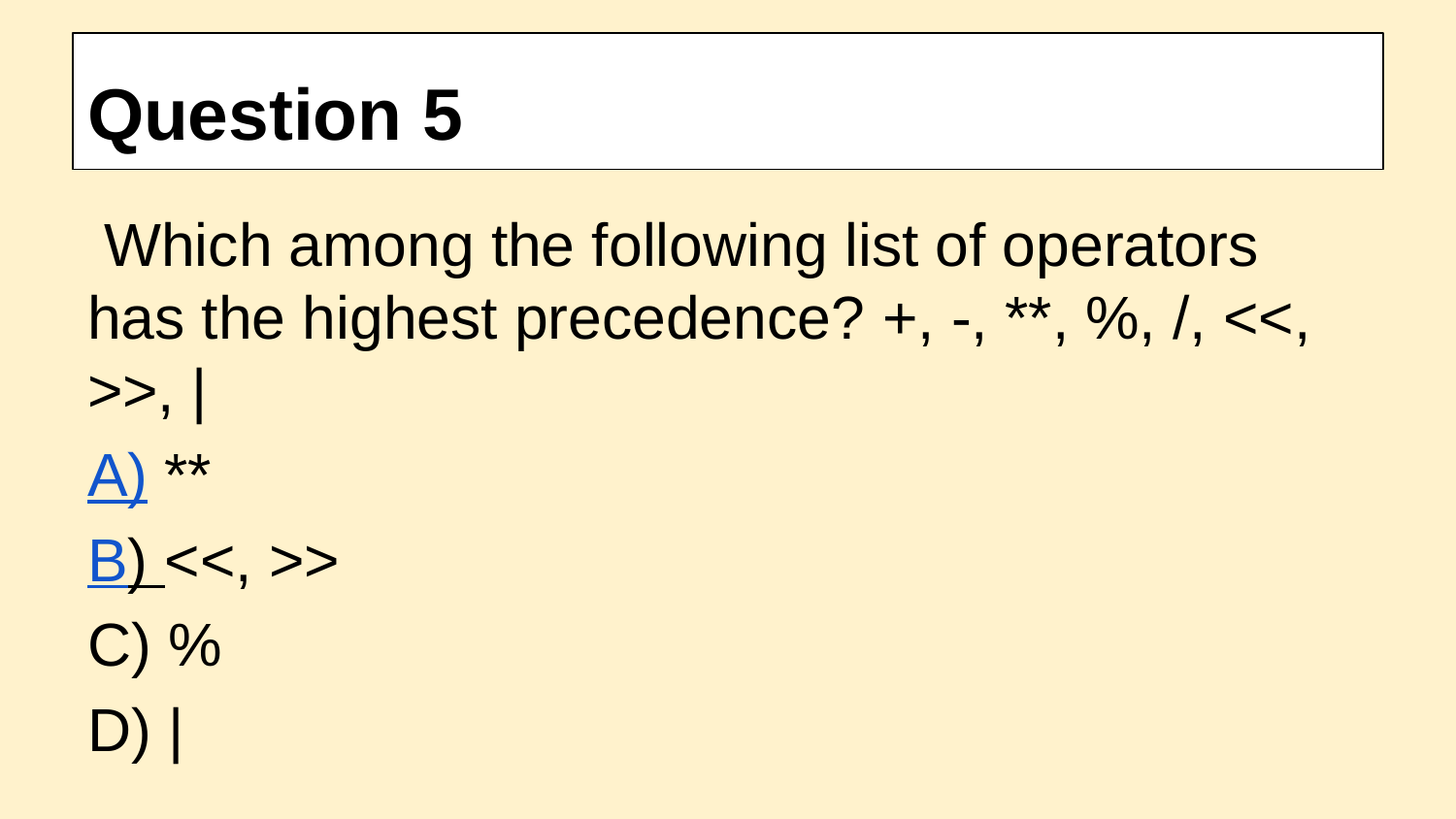

# Question 5
 Which among the following list of operators has the highest precedence? +, -, **, %, /, <<, >>, |
A) **
B) <<, >>
C) %
D) |